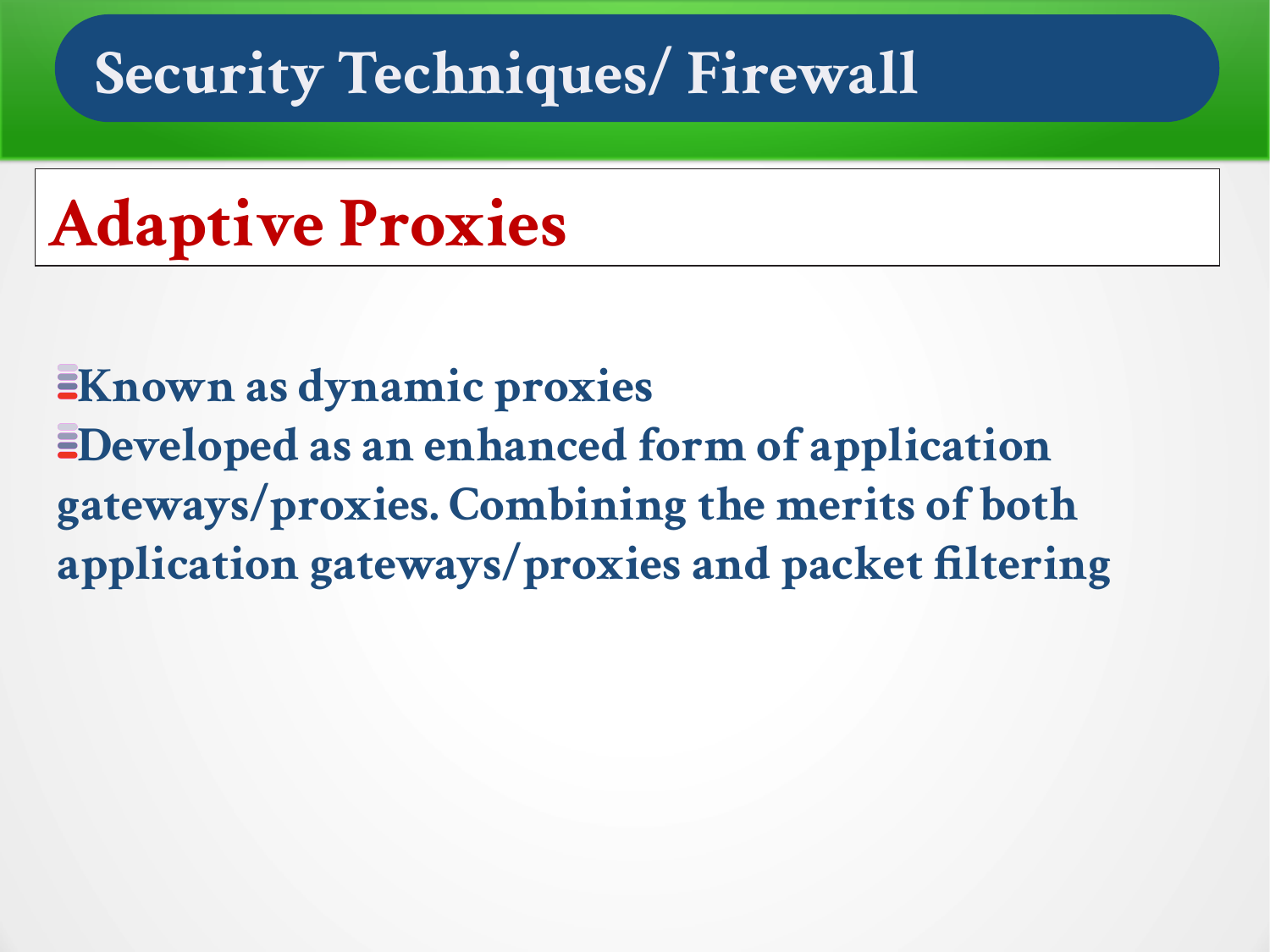

Security Techniques/ Firewall
Adaptive Proxies
Known as dynamic proxies
Developed as an enhanced form of application gateways/proxies. Combining the merits of both application gateways/proxies and packet filtering